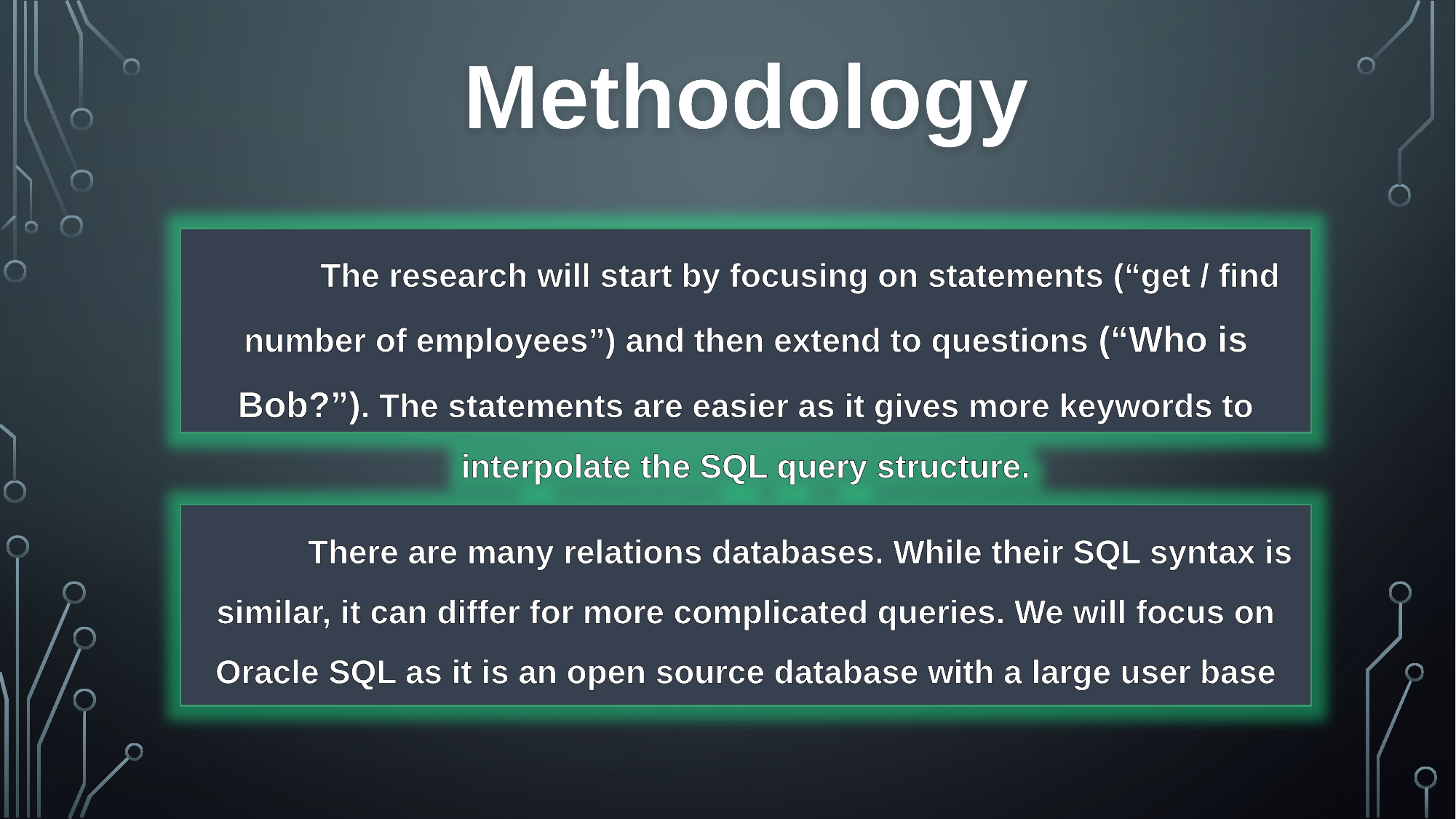

Methodology
	The research will start by focusing on statements (“get / find number of employees”) and then extend to questions (“Who is Bob?”). The statements are easier as it gives more keywords to interpolate the SQL query structure.
	There are many relations databases. While their SQL syntax is similar, it can differ for more complicated queries. We will focus on Oracle SQL as it is an open source database with a large user base